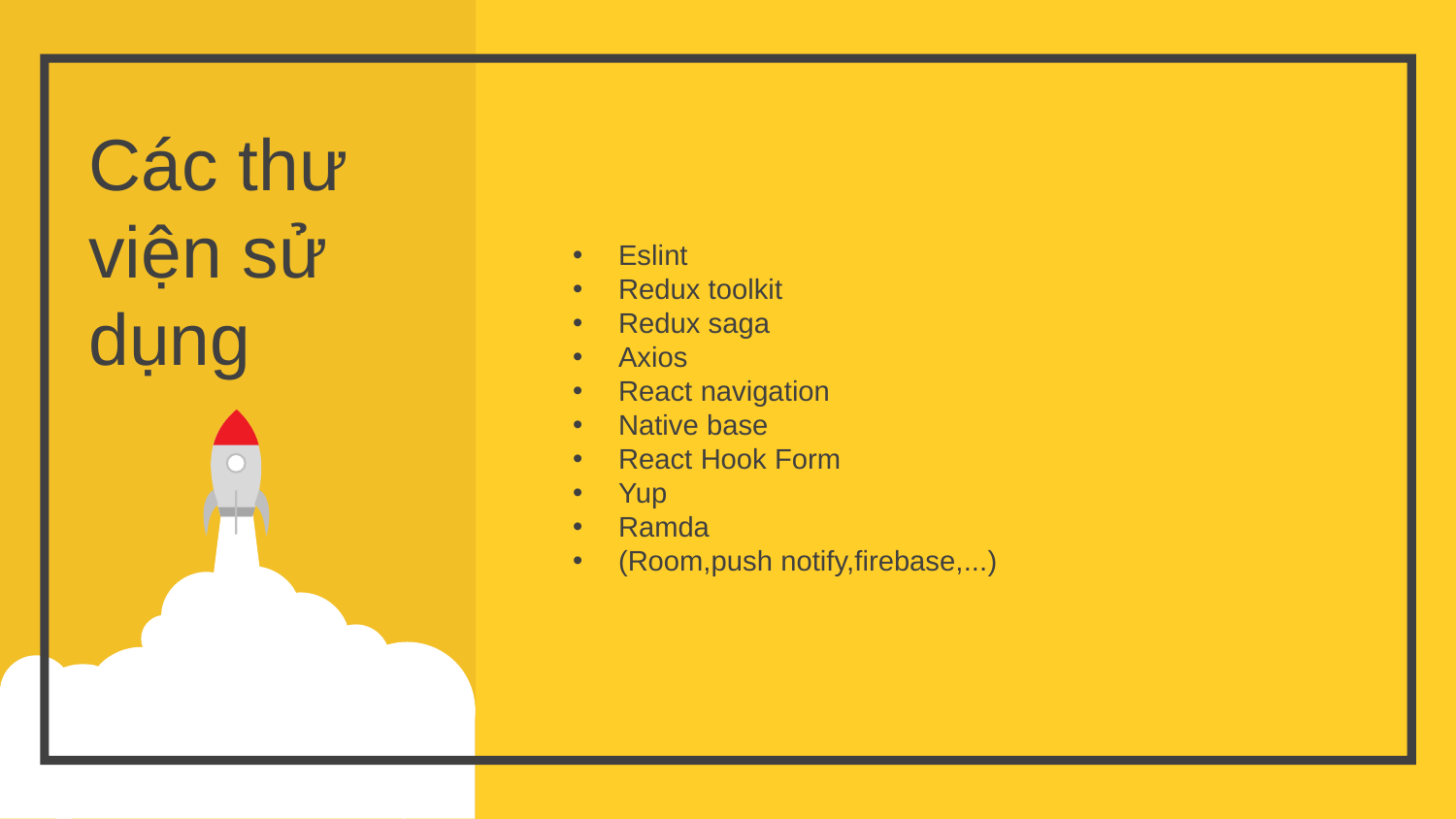

Các thư viện sử dụng

Eslint
Redux toolkit
Redux saga
Axios
React navigation
Native base
React Hook Form
Yup
Ramda
(Room,push notify,firebase,...)